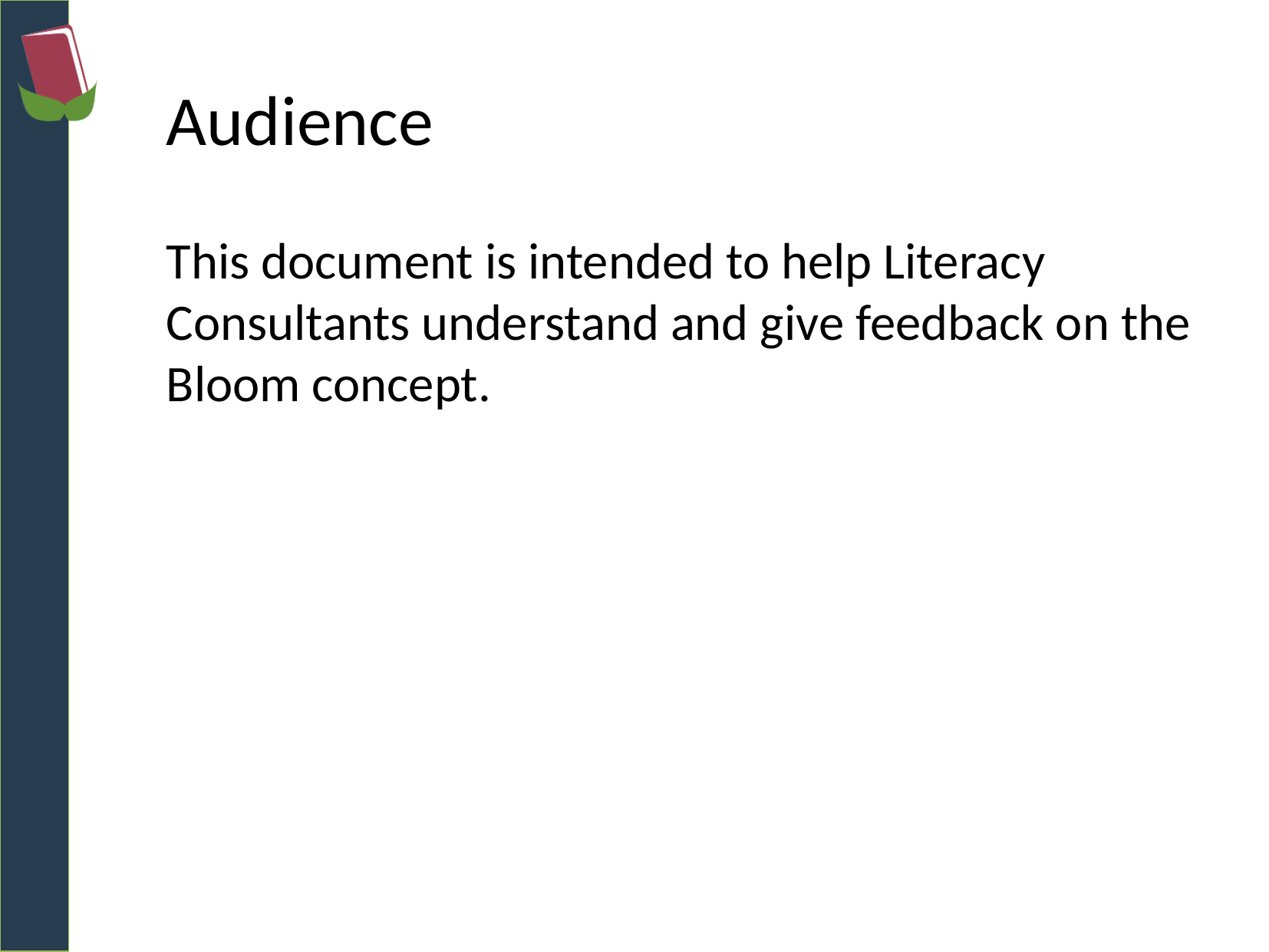

# Audience
This document is intended to help Literacy Consultants understand and give feedback on the Bloom concept.